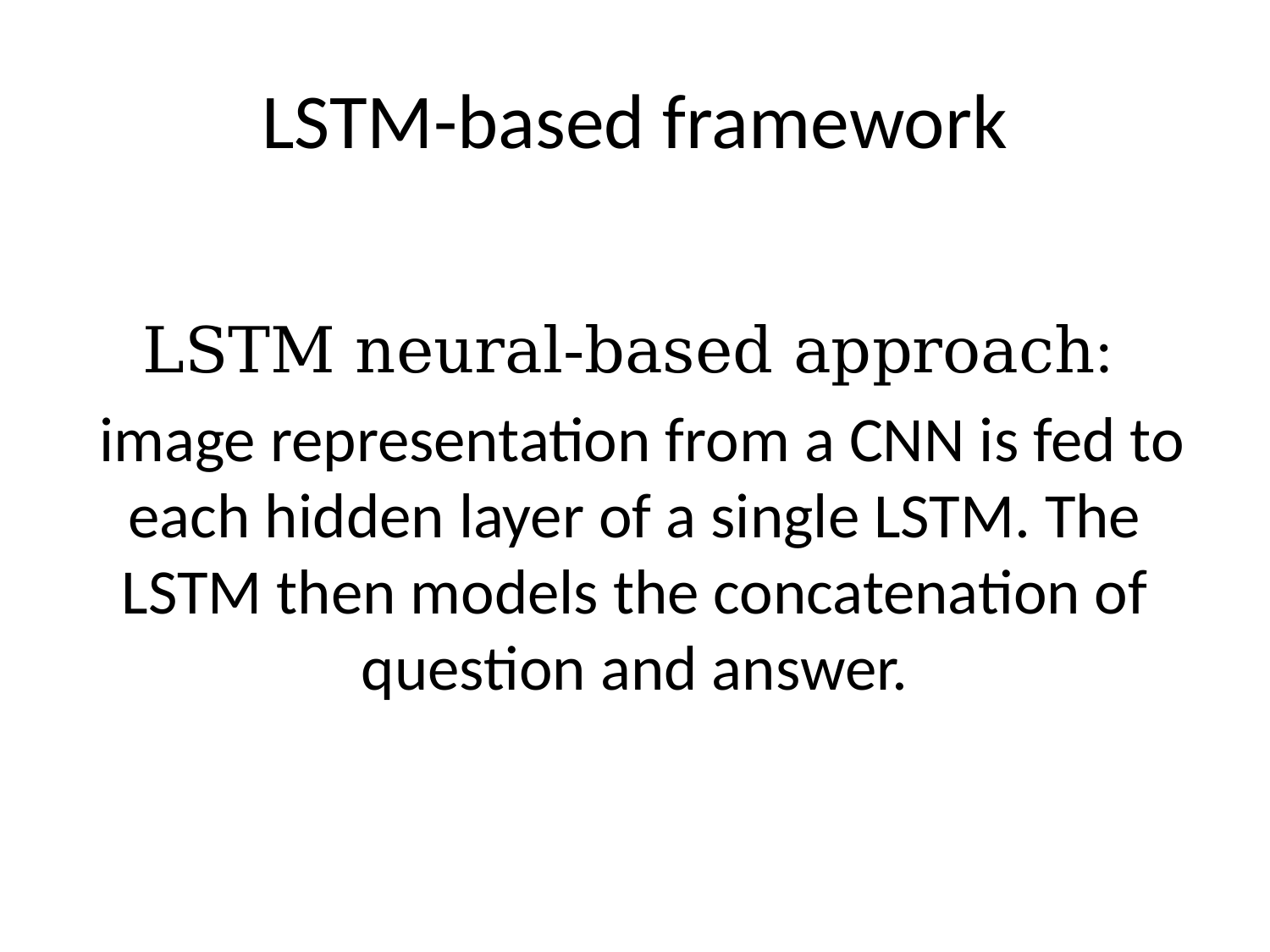

# LSTM-based framework

LSTM neural-based approach:
 image representation from a CNN is fed to each hidden layer of a single LSTM. The LSTM then models the concatenation of question and answer.